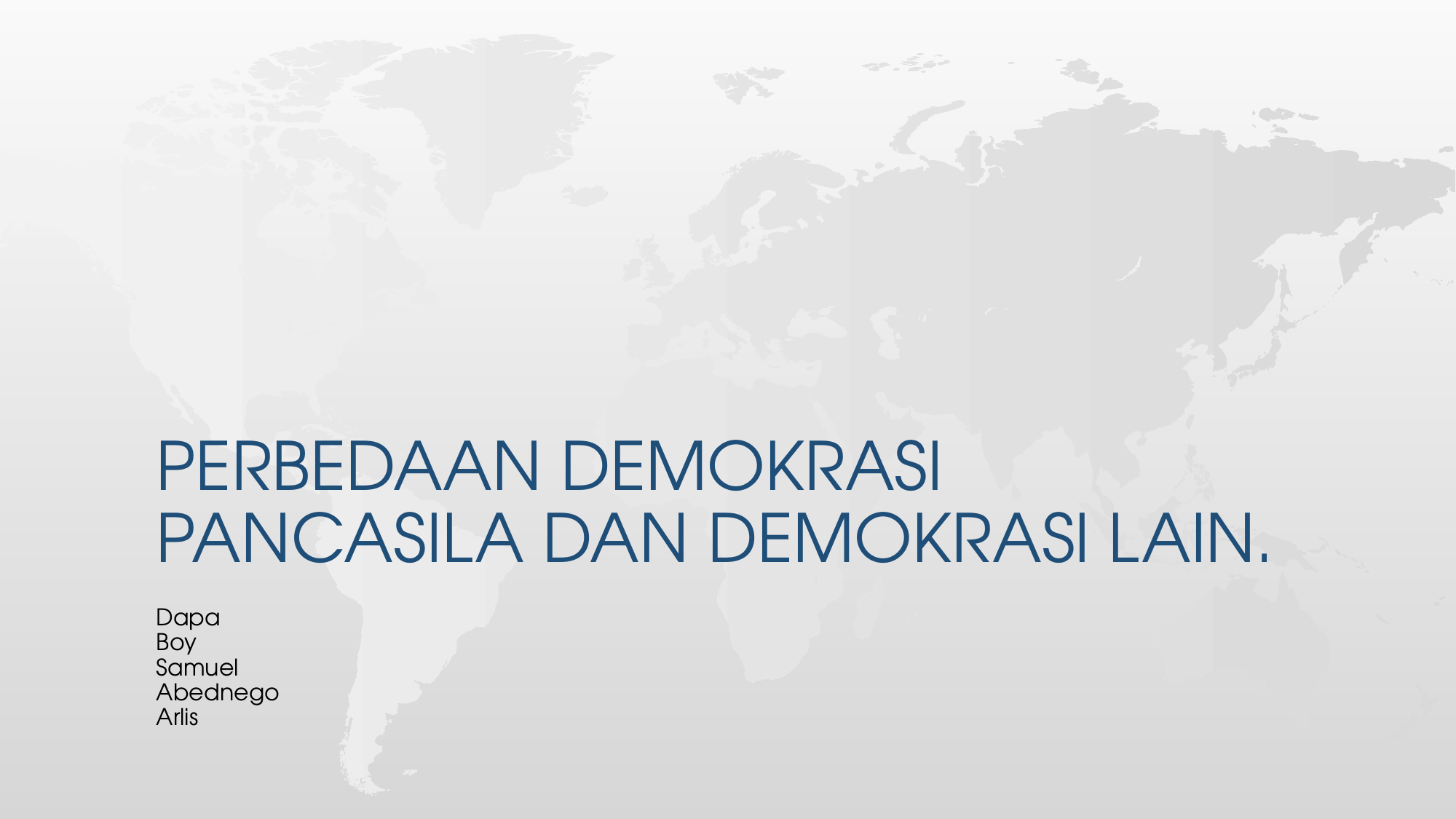

# Perbedaan demokrasi pancasila dan demokrasi lain.
Dapa
Boy
Samuel
Abednego
Arlis